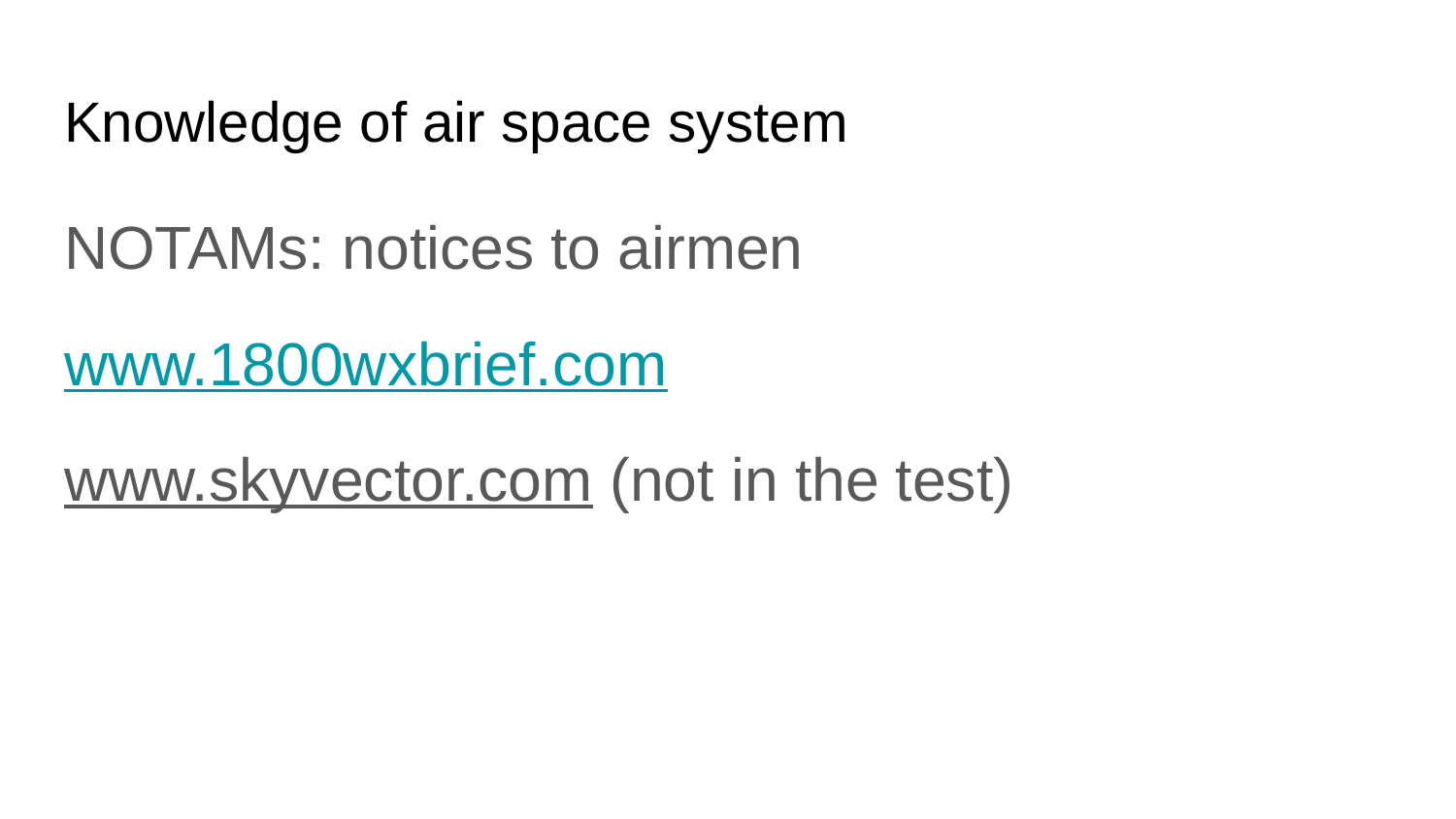

# Knowledge of air space system
NOTAMs: notices to airmen
www.1800wxbrief.com
www.skyvector.com (not in the test)